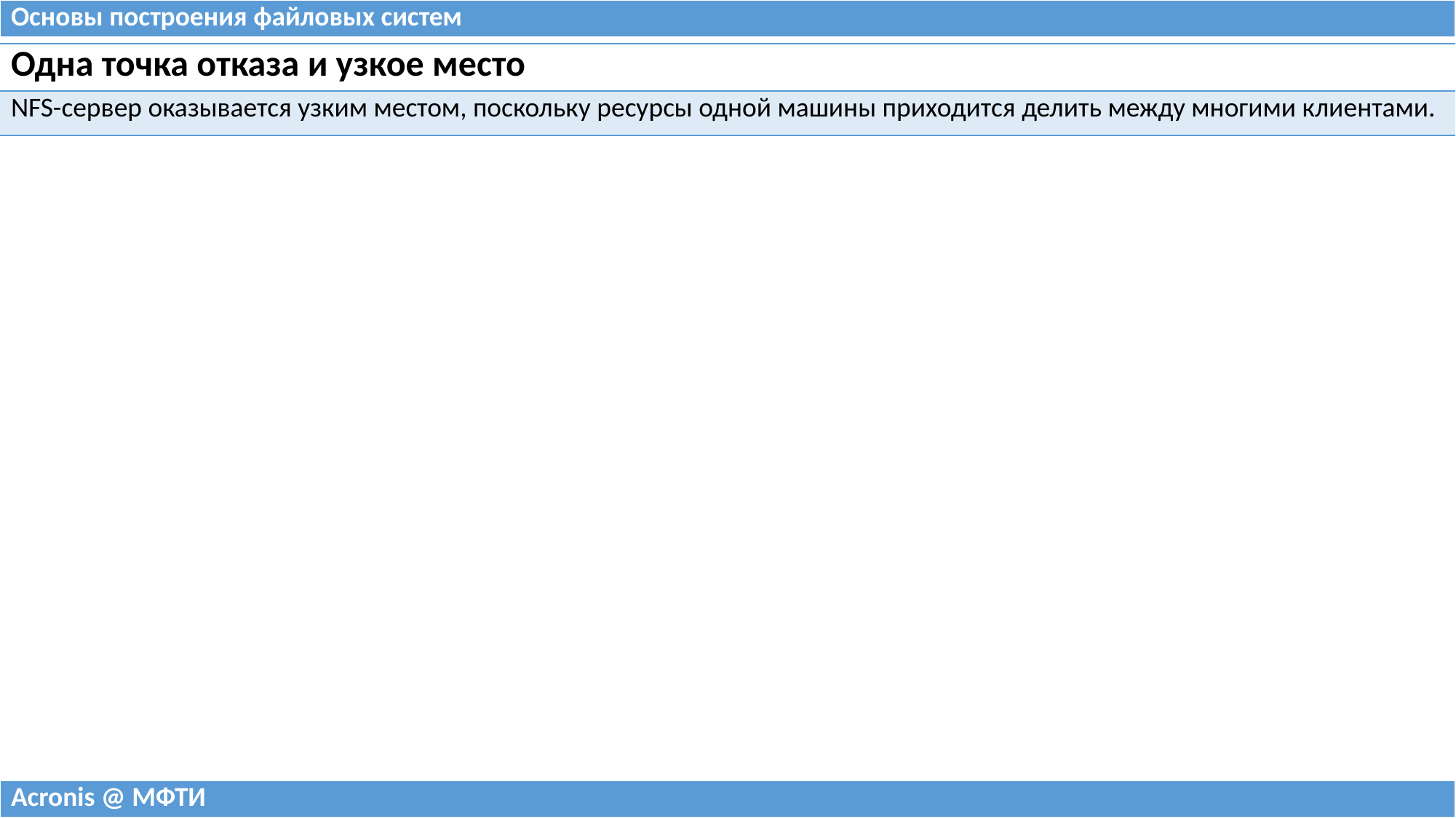

| Основы построения файловых систем |
| --- |
| Одна точка отказа и узкое место |
| --- |
| NFS-сервер оказывается узким местом, поскольку ресурсы одной машины приходится делить между многими клиентами. |
| Acronis @ МФТИ |
| --- |